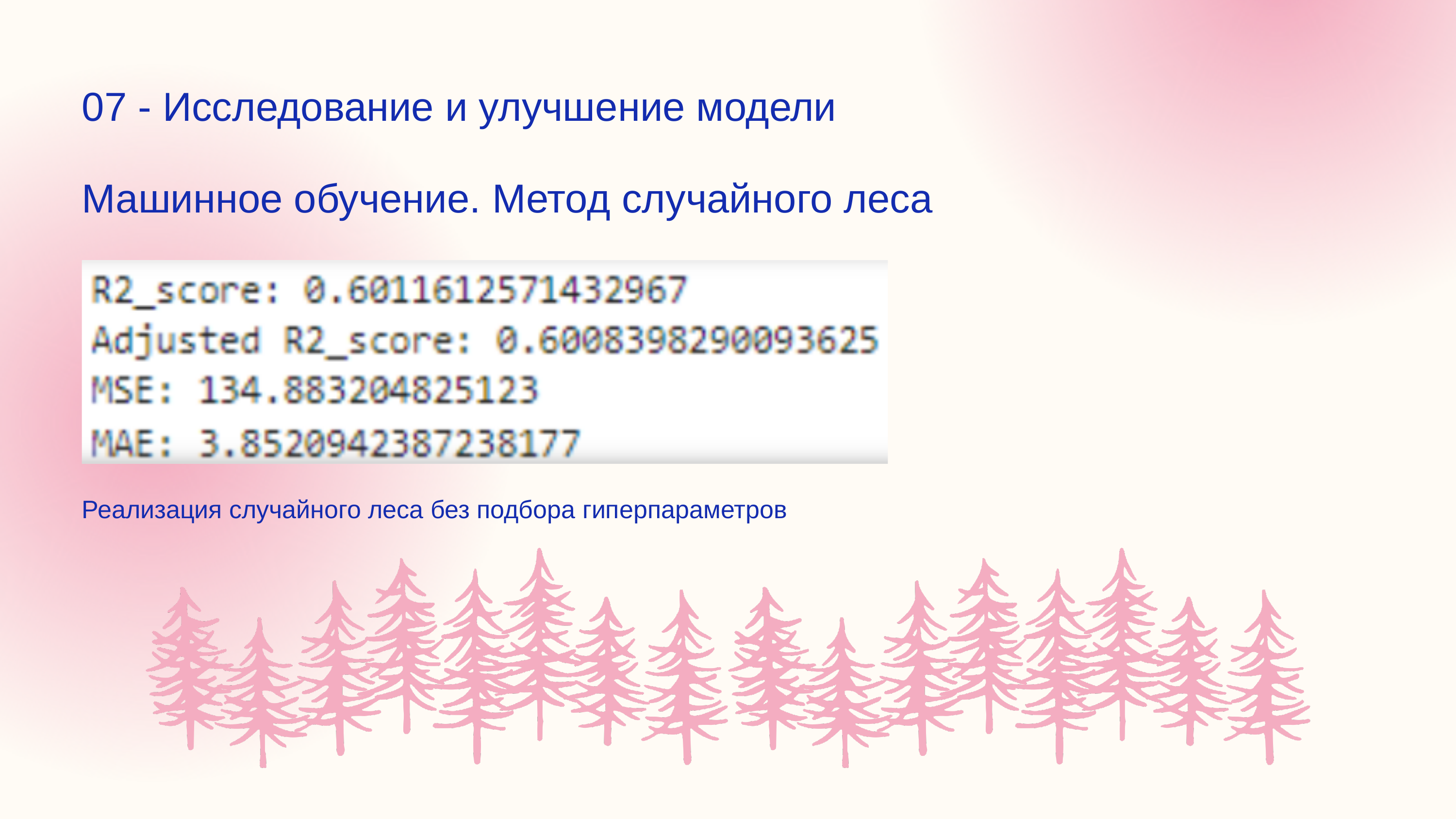

07 - Исследование и улучшение модели
Машинное обучение. Метод случайного леса

Реализация случайного леса без подбора гиперпараметров